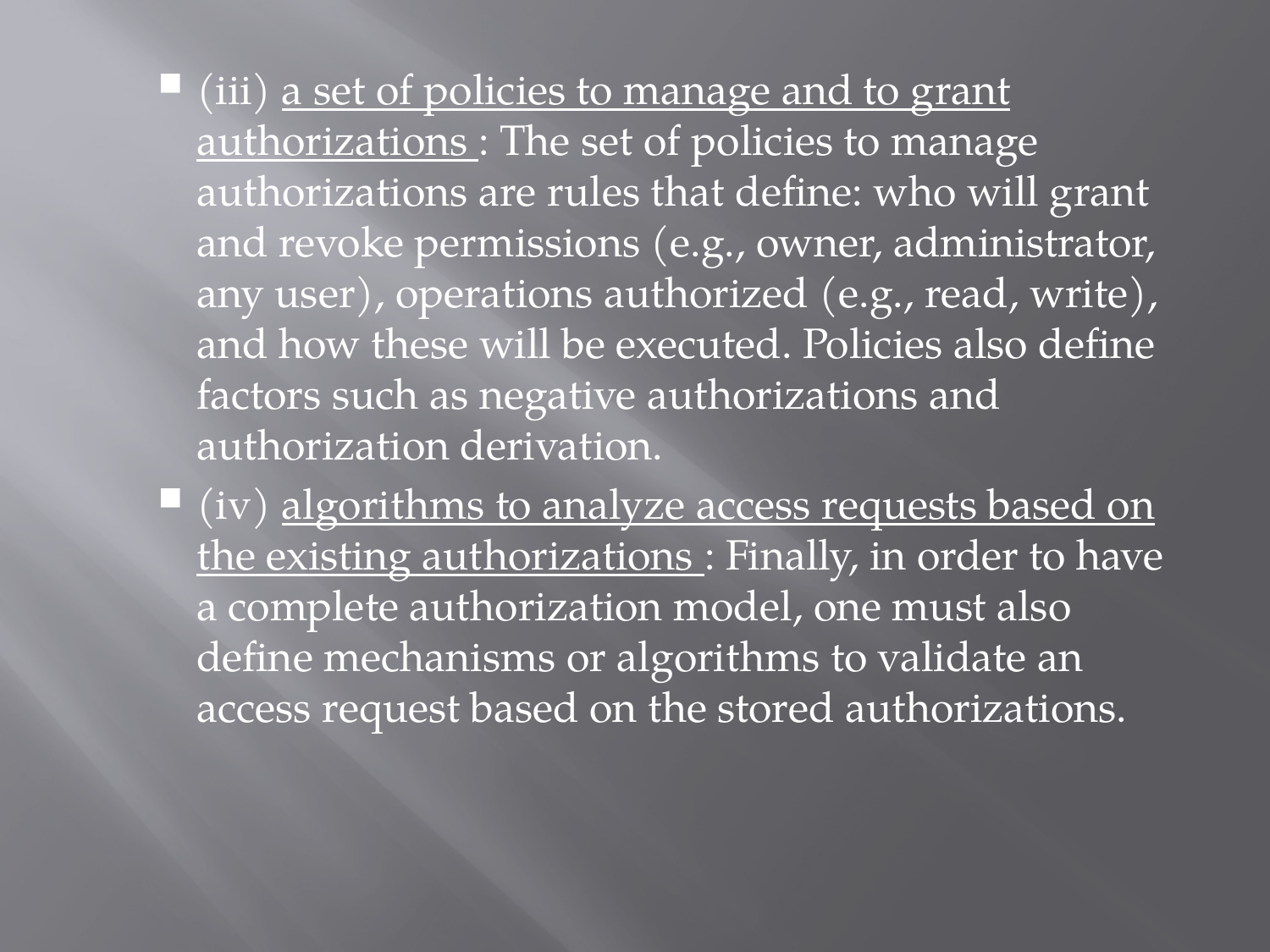

(iii) a set of policies to manage and to grant authorizations : The set of policies to manage authorizations are rules that deﬁne: who will grant and revoke permissions (e.g., owner, administrator, any user), operations authorized (e.g., read, write), and how these will be executed. Policies also deﬁne factors such as negative authorizations and authorization derivation.
(iv) algorithms to analyze access requests based on the existing authorizations : Finally, in order to have a complete authorization model, one must also deﬁne mechanisms or algorithms to validate an access request based on the stored authorizations.